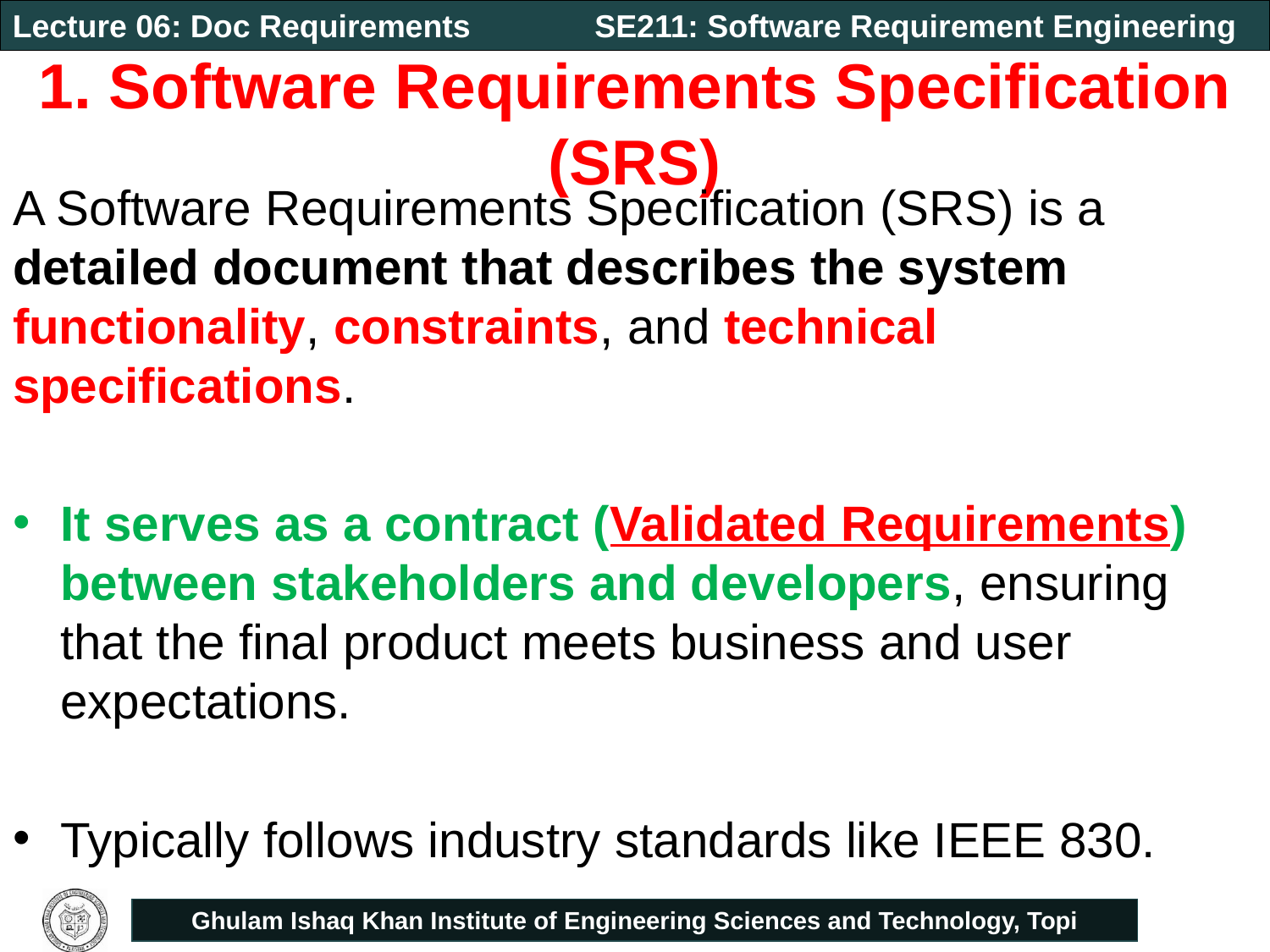

# 1. Software Requirements Specification (SRS)
A Software Requirements Specification (SRS) is a detailed document that describes the system functionality, constraints, and technical specifications.

It serves as a contract (Validated Requirements) between stakeholders and developers, ensuring that the final product meets business and user expectations.

Typically follows industry standards like IEEE 830.